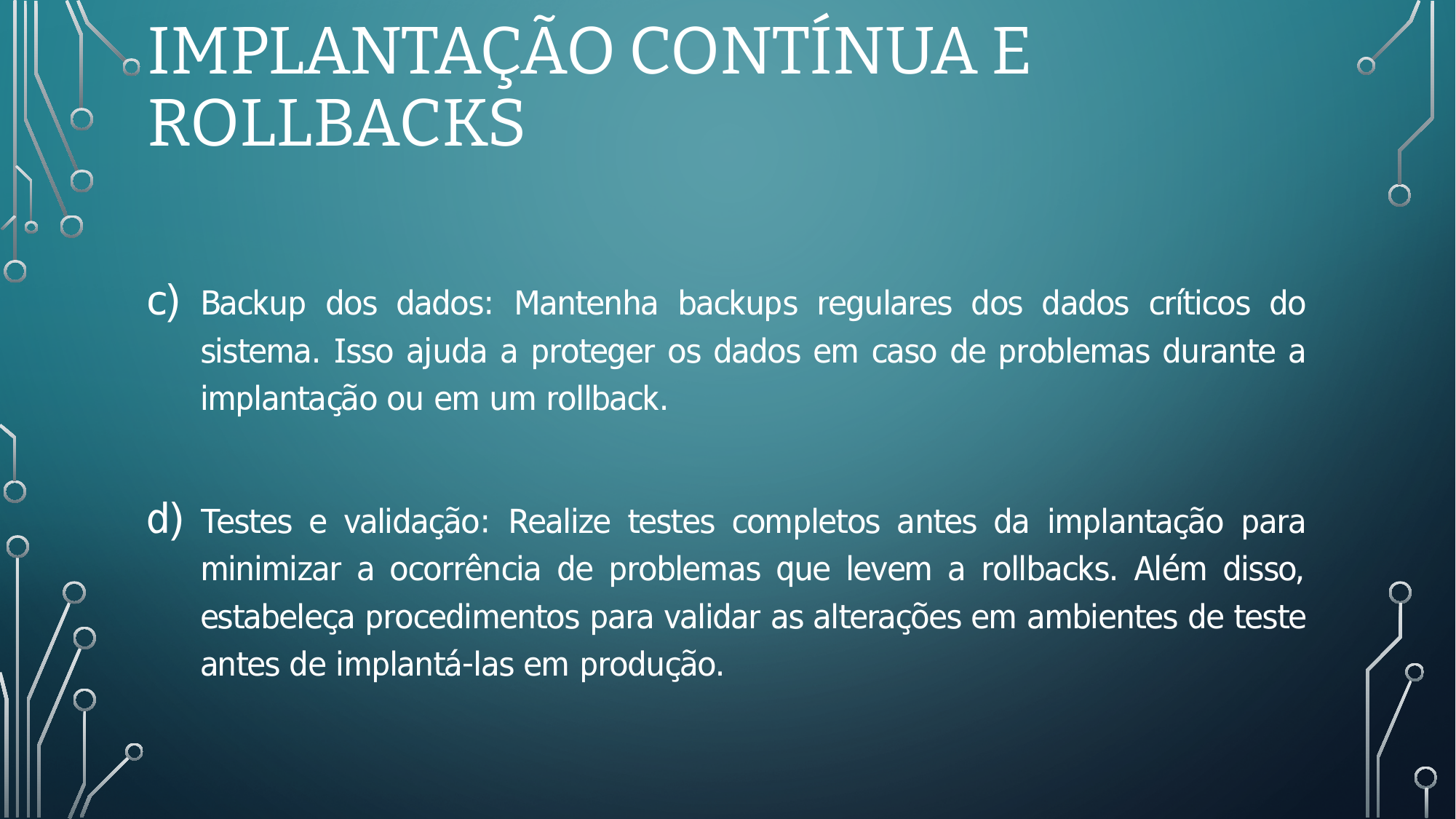

# Implantação contínua e rollbacks
Backup dos dados: Mantenha backups regulares dos dados críticos do sistema. Isso ajuda a proteger os dados em caso de problemas durante a implantação ou em um rollback.

Testes e validação: Realize testes completos antes da implantação para minimizar a ocorrência de problemas que levem a rollbacks. Além disso, estabeleça procedimentos para validar as alterações em ambientes de teste antes de implantá-las em produção.